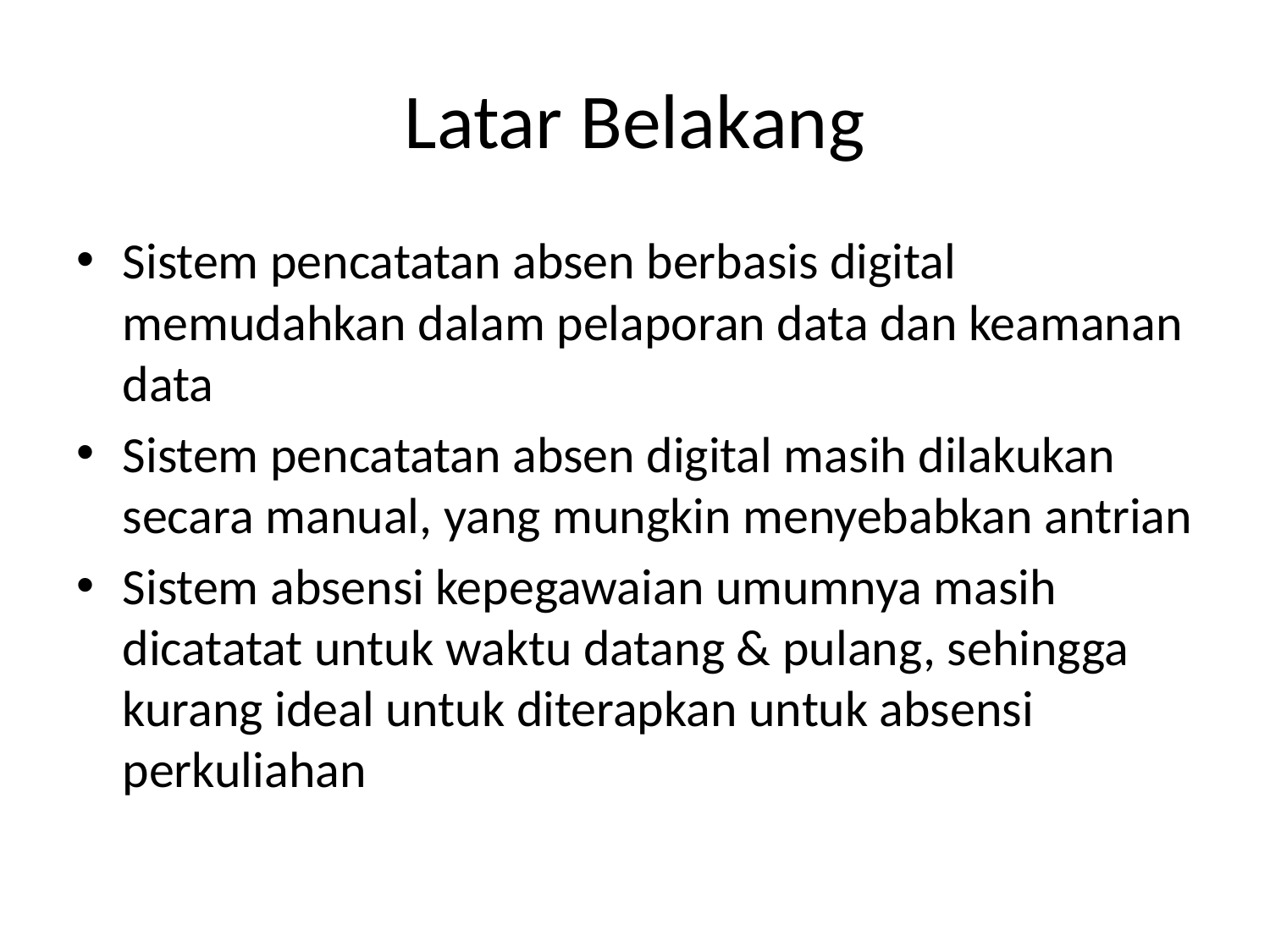

# Latar Belakang
Sistem pencatatan absen berbasis digital memudahkan dalam pelaporan data dan keamanan data
Sistem pencatatan absen digital masih dilakukan secara manual, yang mungkin menyebabkan antrian
Sistem absensi kepegawaian umumnya masih dicatatat untuk waktu datang & pulang, sehingga kurang ideal untuk diterapkan untuk absensi perkuliahan